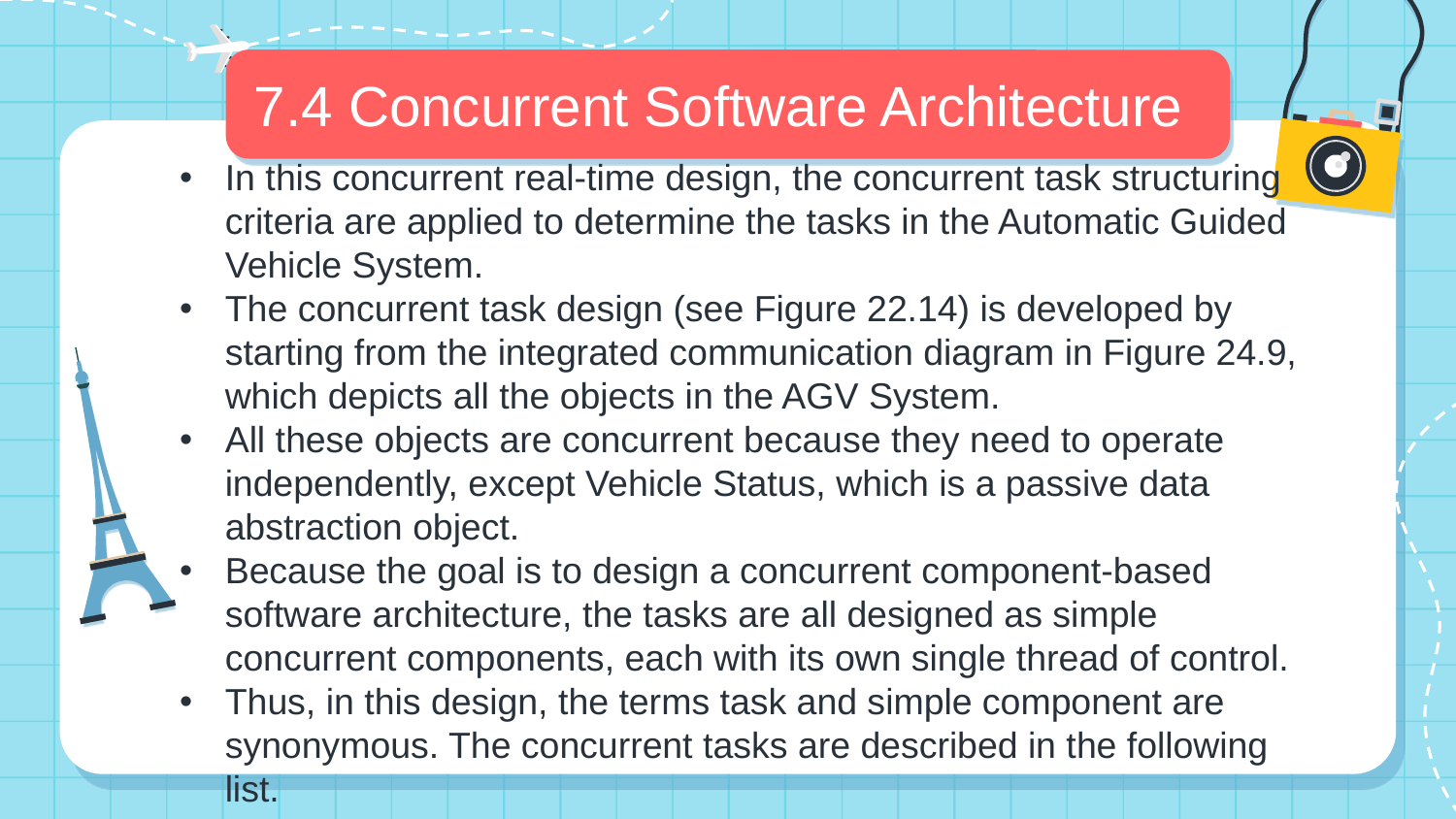

# 7.4 Concurrent Software Architecture
In this concurrent real-time design, the concurrent task structuring criteria are applied to determine the tasks in the Automatic Guided Vehicle System.
The concurrent task design (see Figure 22.14) is developed by starting from the integrated communication diagram in Figure 24.9, which depicts all the objects in the AGV System.
All these objects are concurrent because they need to operate independently, except Vehicle Status, which is a passive data abstraction object.
Because the goal is to design a concurrent component-based software architecture, the tasks are all designed as simple concurrent components, each with its own single thread of control.
Thus, in this design, the terms task and simple component are synonymous. The concurrent tasks are described in the following list.